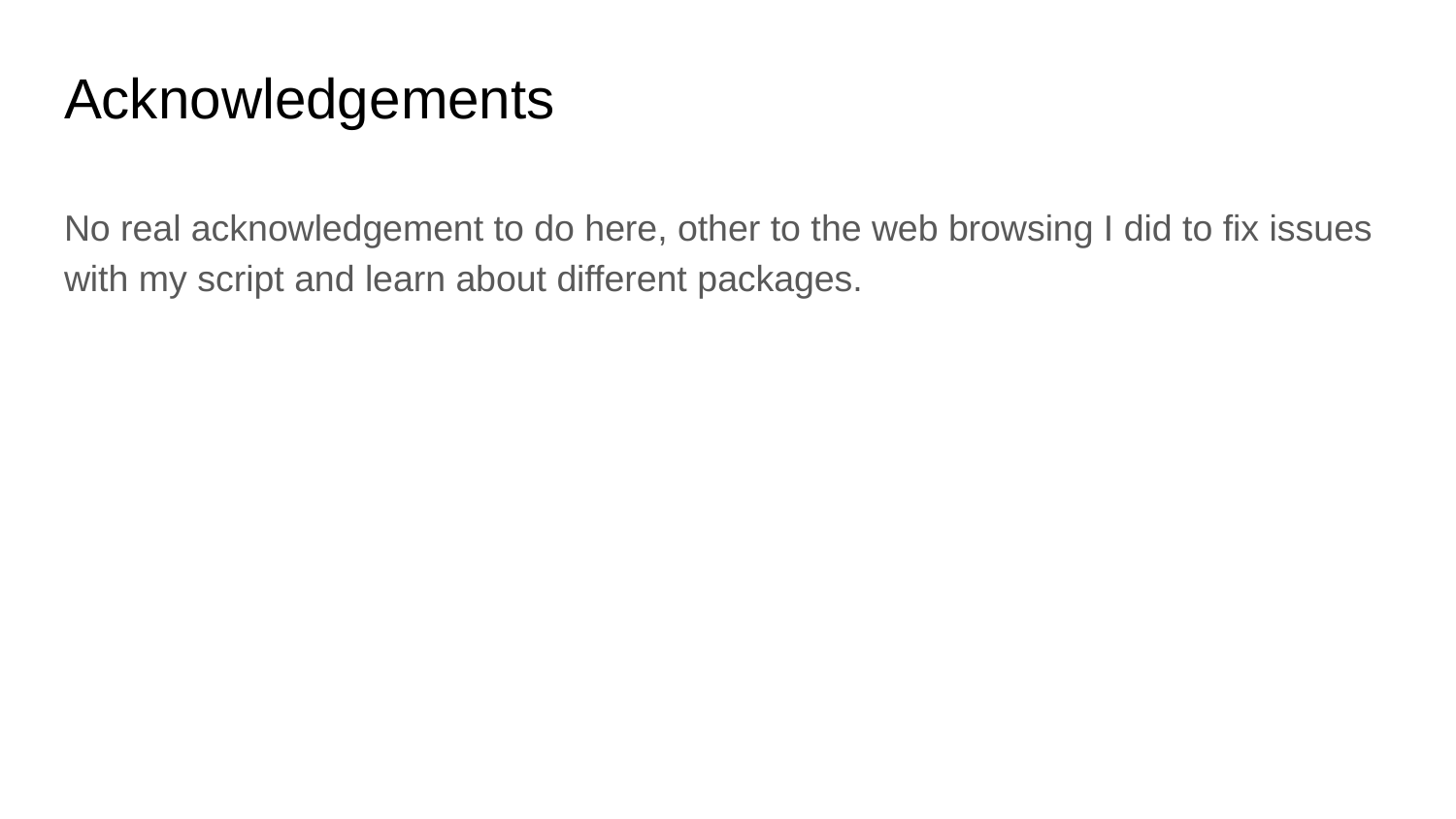

# Acknowledgements
No real acknowledgement to do here, other to the web browsing I did to fix issues with my script and learn about different packages.